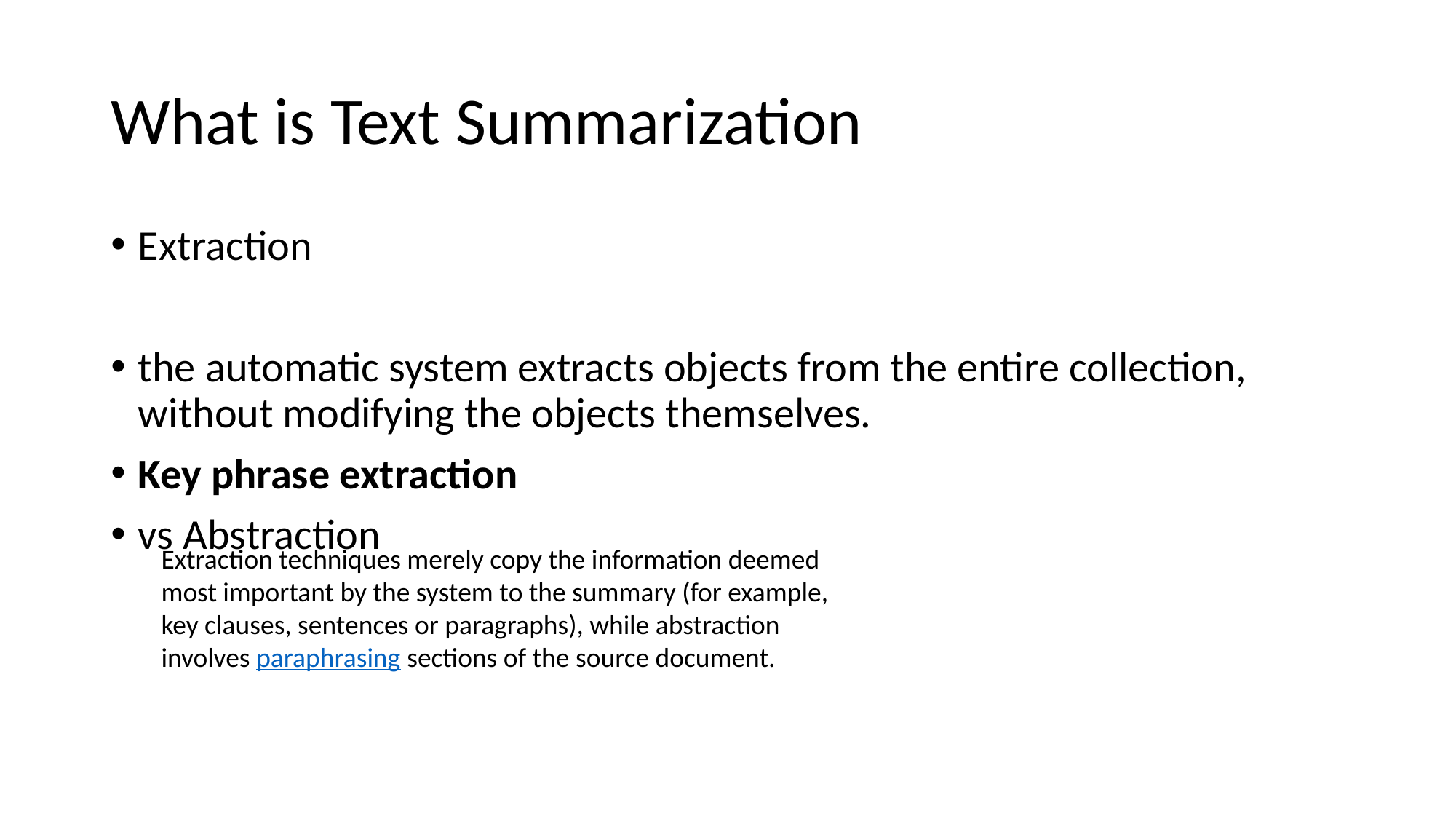

# What is Text Summarization
Extraction

the automatic system extracts objects from the entire collection, without modifying the objects themselves.
Key phrase extraction
vs Abstraction

Extraction techniques merely copy the information deemed most important by the system to the summary (for example, key clauses, sentences or paragraphs), while abstraction involves paraphrasing sections of the source document.